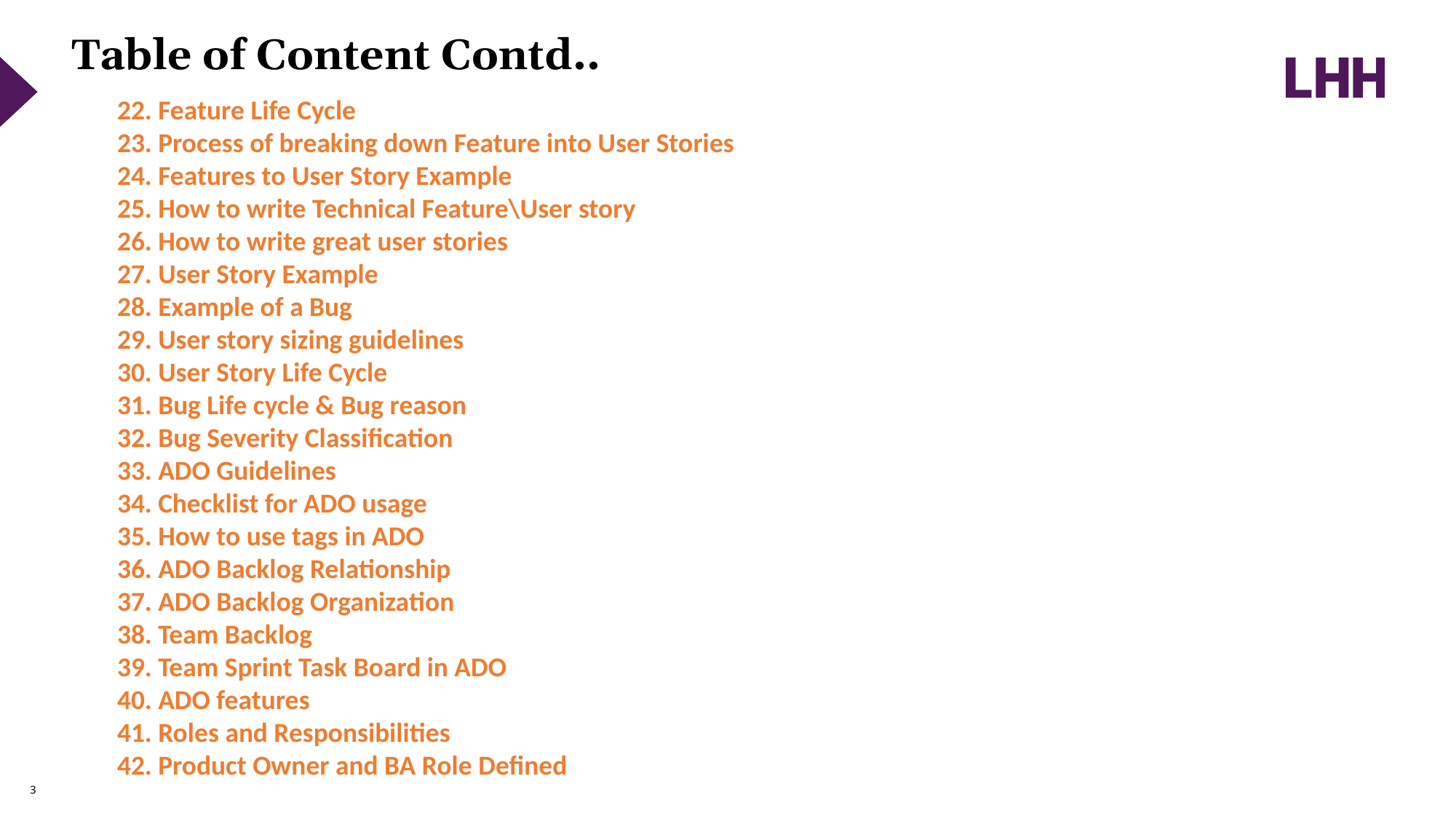

# Table of Content Contd..
Feature Life Cycle
Process of breaking down Feature into User Stories
Features to User Story Example
How to write Technical Feature\User story
How to write great user stories
User Story Example
Example of a Bug
User story sizing guidelines
User Story Life Cycle
Bug Life cycle & Bug reason
Bug Severity Classification
ADO Guidelines
Checklist for ADO usage
How to use tags in ADO
ADO Backlog Relationship
ADO Backlog Organization
Team Backlog
Team Sprint Task Board in ADO
ADO features
Roles and Responsibilities
Product Owner and BA Role Defined